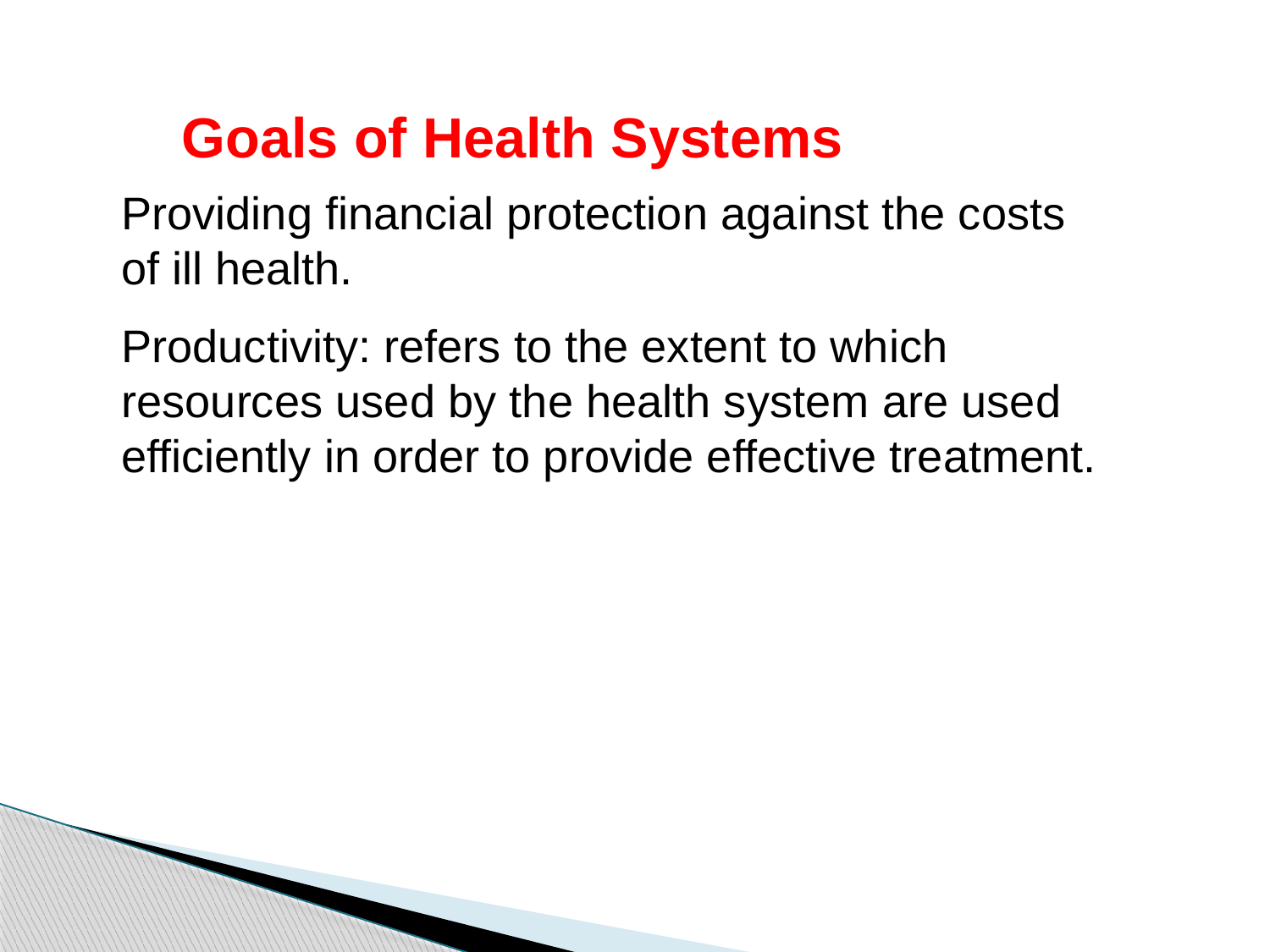

Goals of Health Systems
Providing financial protection against the costs of ill health.
Productivity: refers to the extent to which resources used by the health system are used efficiently in order to provide effective treatment.